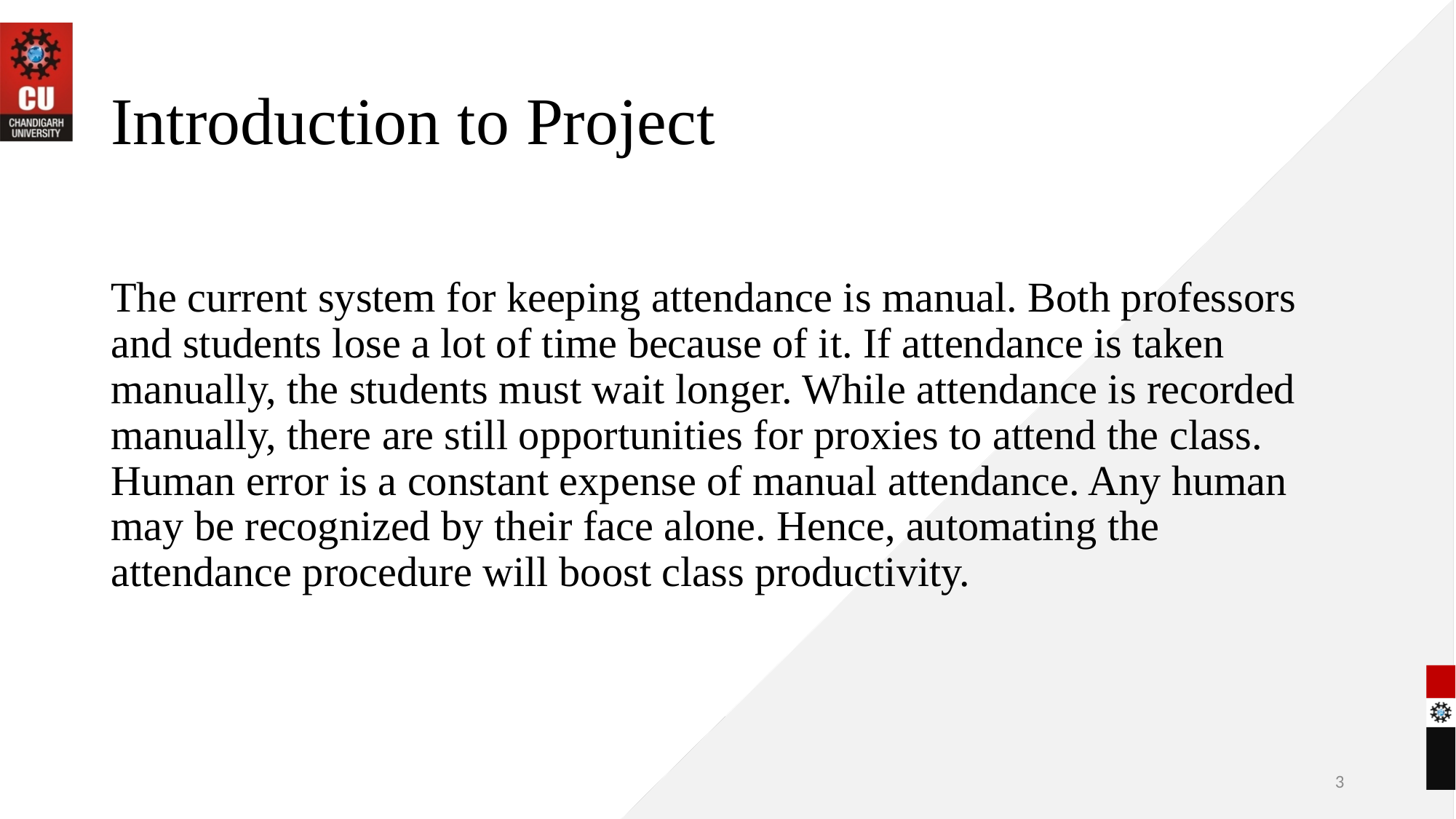

# Introduction to Project
The current system for keeping attendance is manual. Both professors and students lose a lot of time because of it. If attendance is taken manually, the students must wait longer. While attendance is recorded manually, there are still opportunities for proxies to attend the class. Human error is a constant expense of manual attendance. Any human may be recognized by their face alone. Hence, automating the attendance procedure will boost class productivity.
3